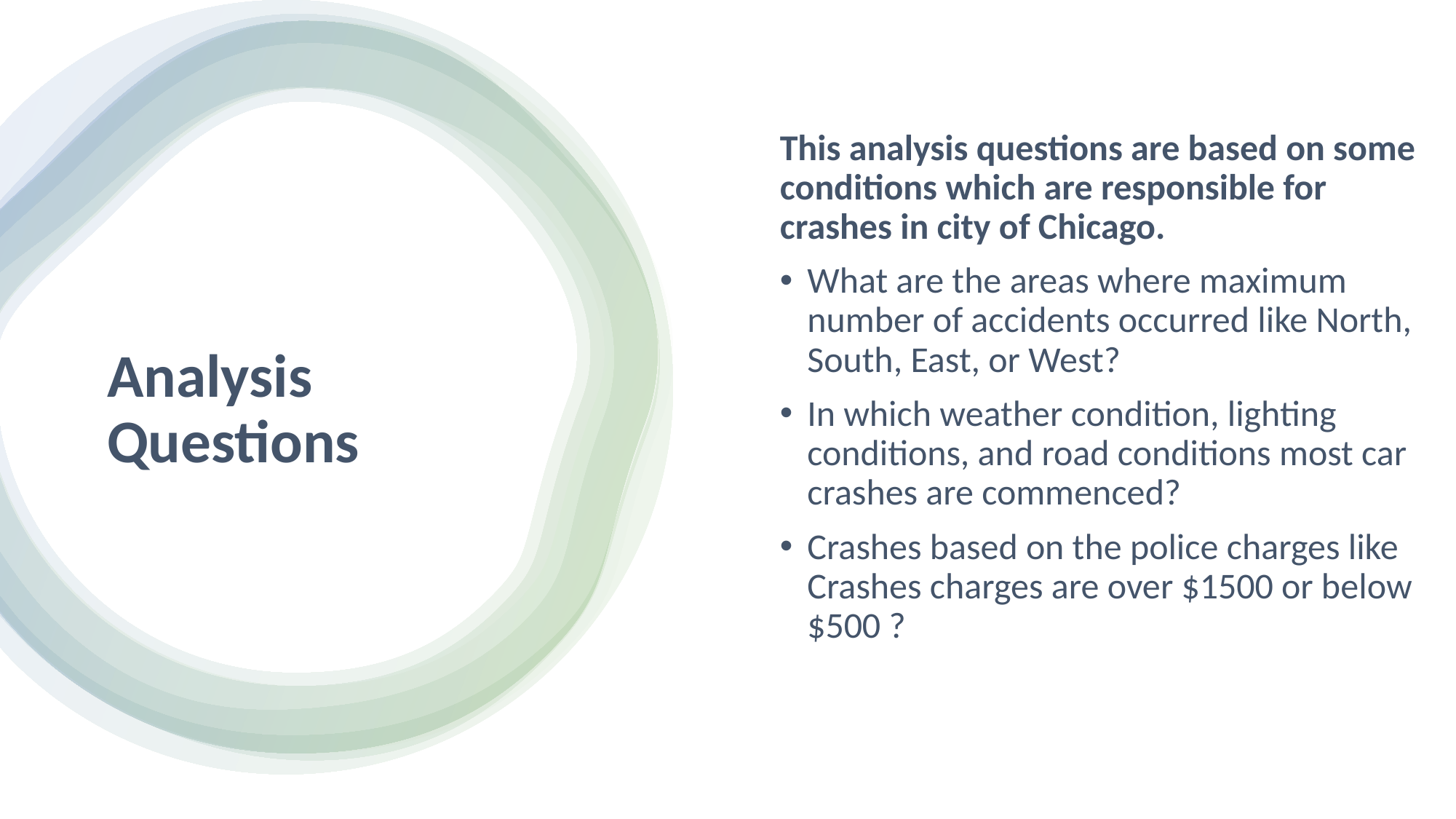

This analysis questions are based on some conditions which are responsible for crashes in city of Chicago.
What are the areas where maximum number of accidents occurred like North, South, East, or West?
In which weather condition, lighting conditions, and road conditions most car crashes are commenced?
Crashes based on the police charges like Crashes charges are over $1500 or below $500 ?

# Analysis Questions